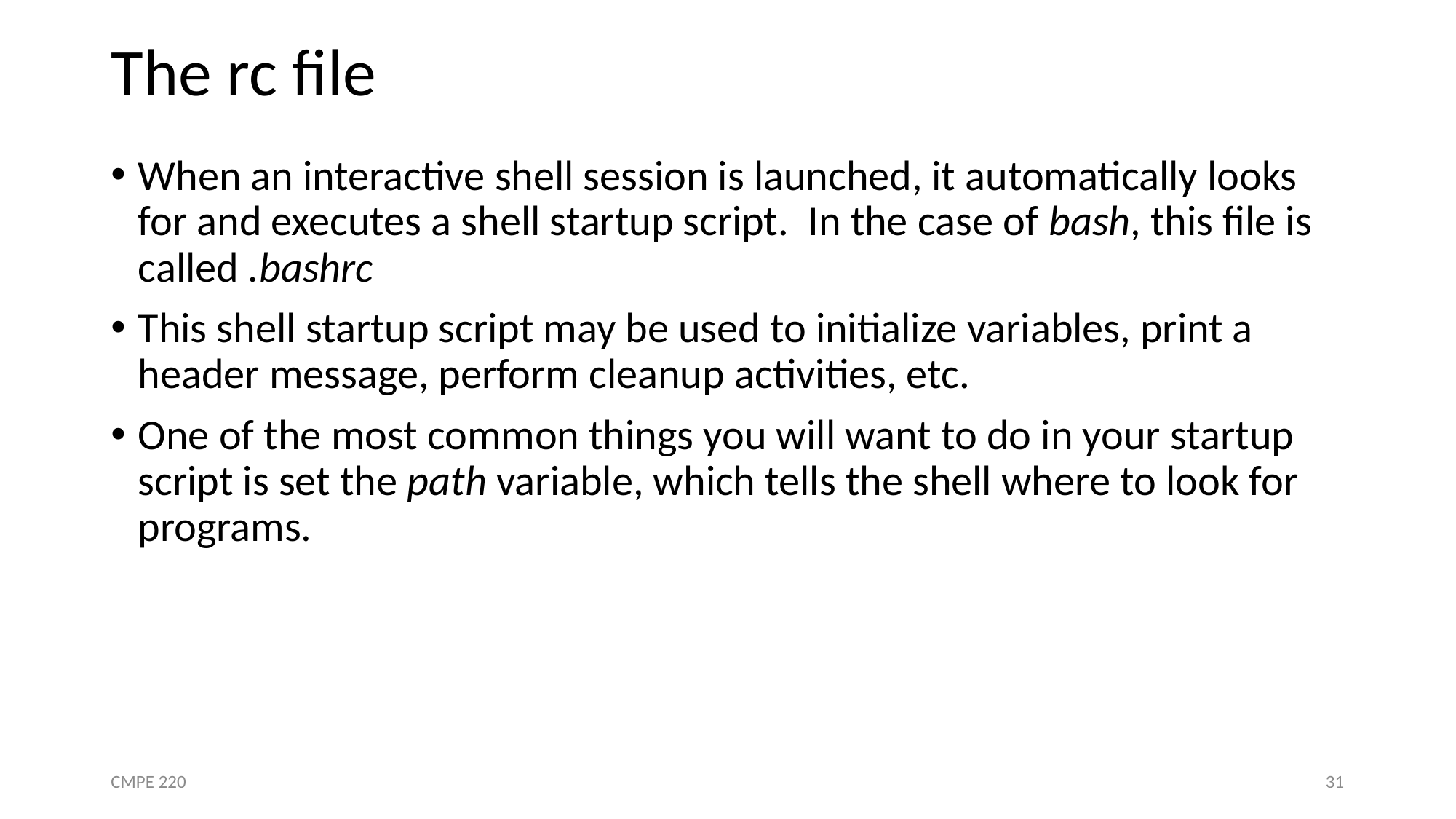

# The rc file
When an interactive shell session is launched, it automatically looks for and executes a shell startup script.  In the case of bash, this file is called .bashrc
This shell startup script may be used to initialize variables, print a header message, perform cleanup activities, etc.
One of the most common things you will want to do in your startup script is set the path variable, which tells the shell where to look for programs.
CMPE 220
31